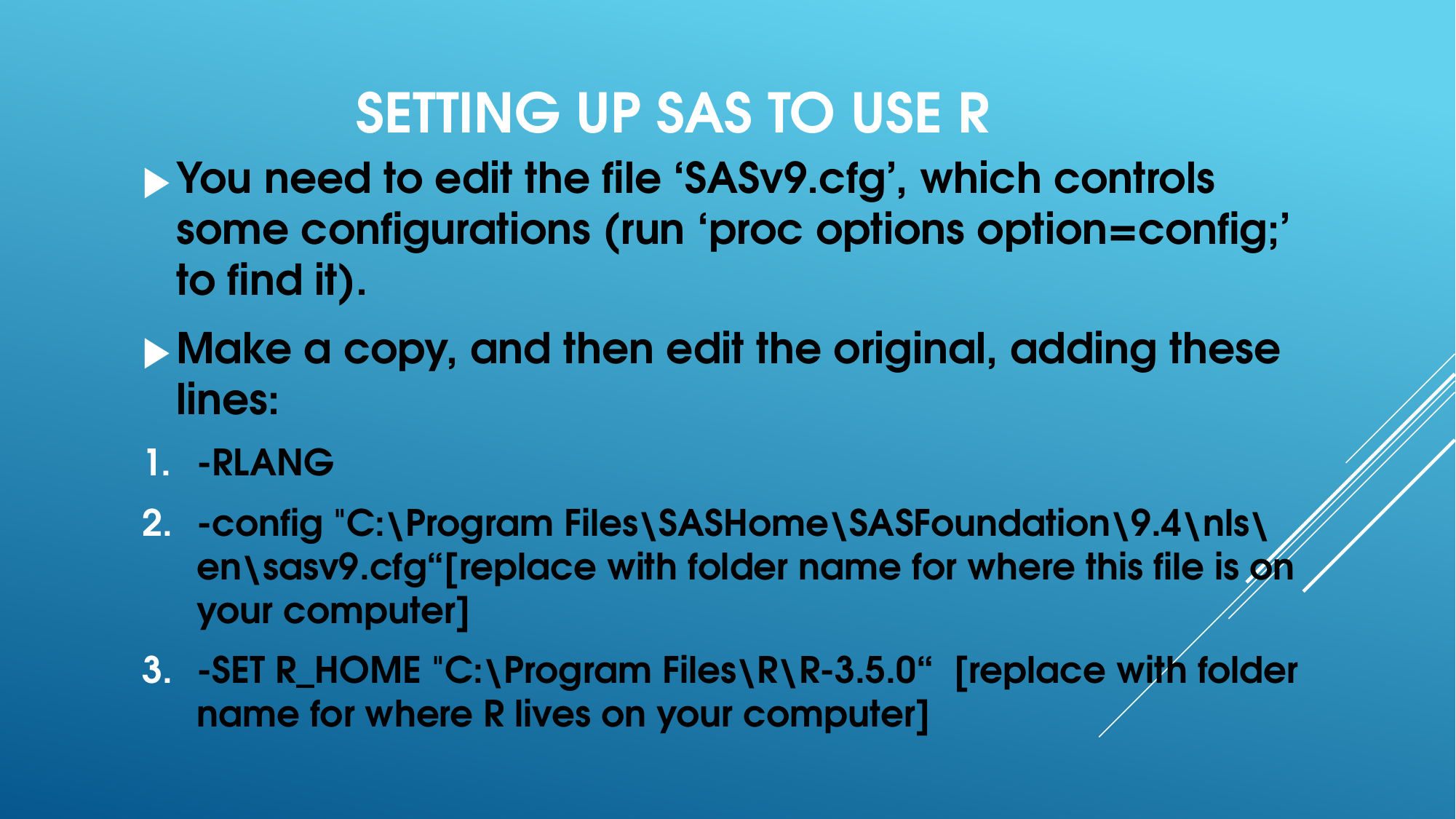

# SETTING UP SAS TO USE R
You need to edit the file ‘SASv9.cfg’, which controls some configurations (run ‘proc options option=config;’ to find it).
Make a copy, and then edit the original, adding these lines:
-RLANG
-config "C:\Program Files\SASHome\SASFoundation\9.4\nls\en\sasv9.cfg“[replace with folder name for where this file is on your computer]
-SET R_HOME "C:\Program Files\R\R-3.5.0“  [replace with folder name for where R lives on your computer]